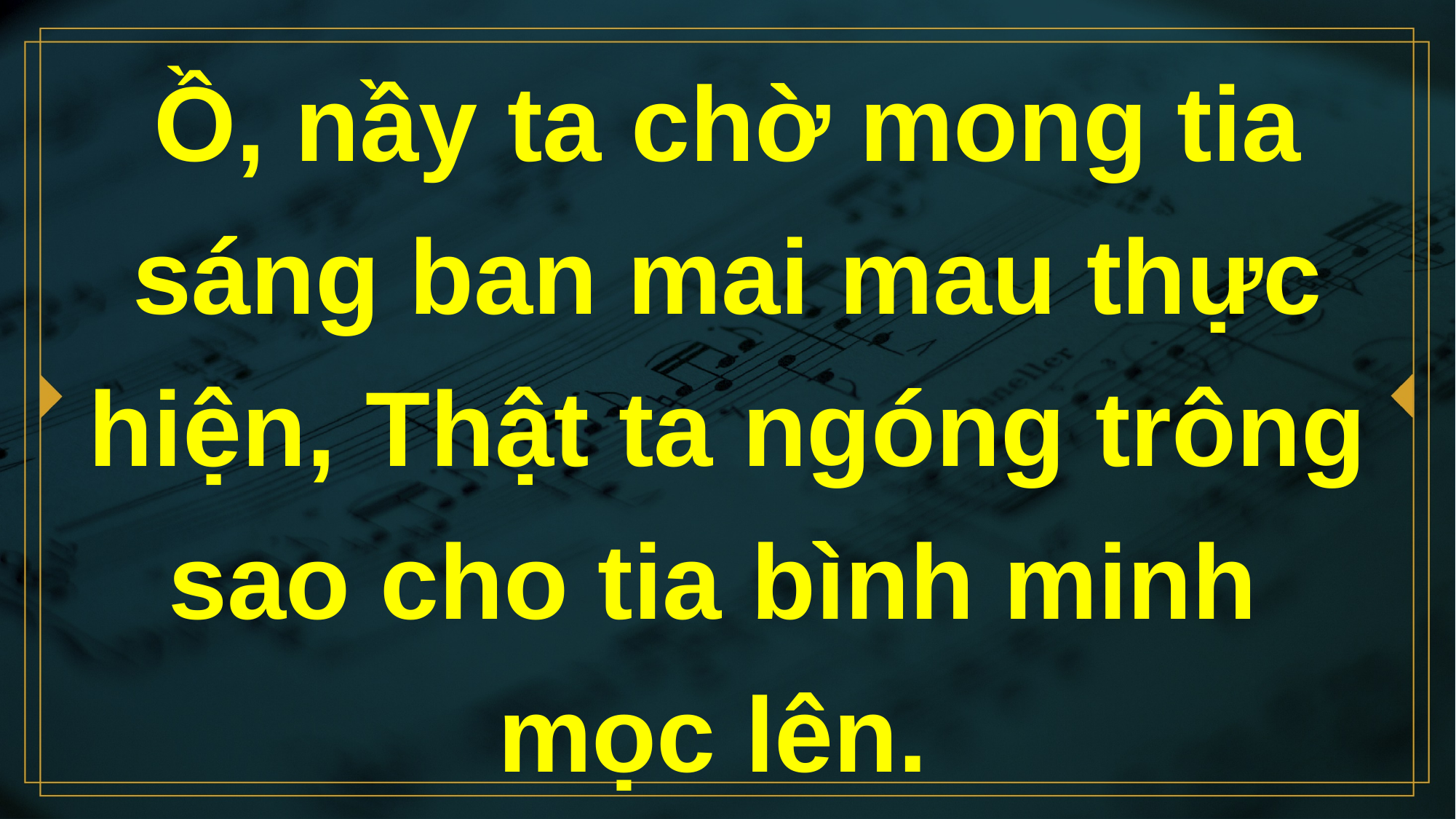

# Ồ, nầy ta chờ mong tia sáng ban mai mau thực hiện, Thật ta ngóng trông sao cho tia bình minh mọc lên.